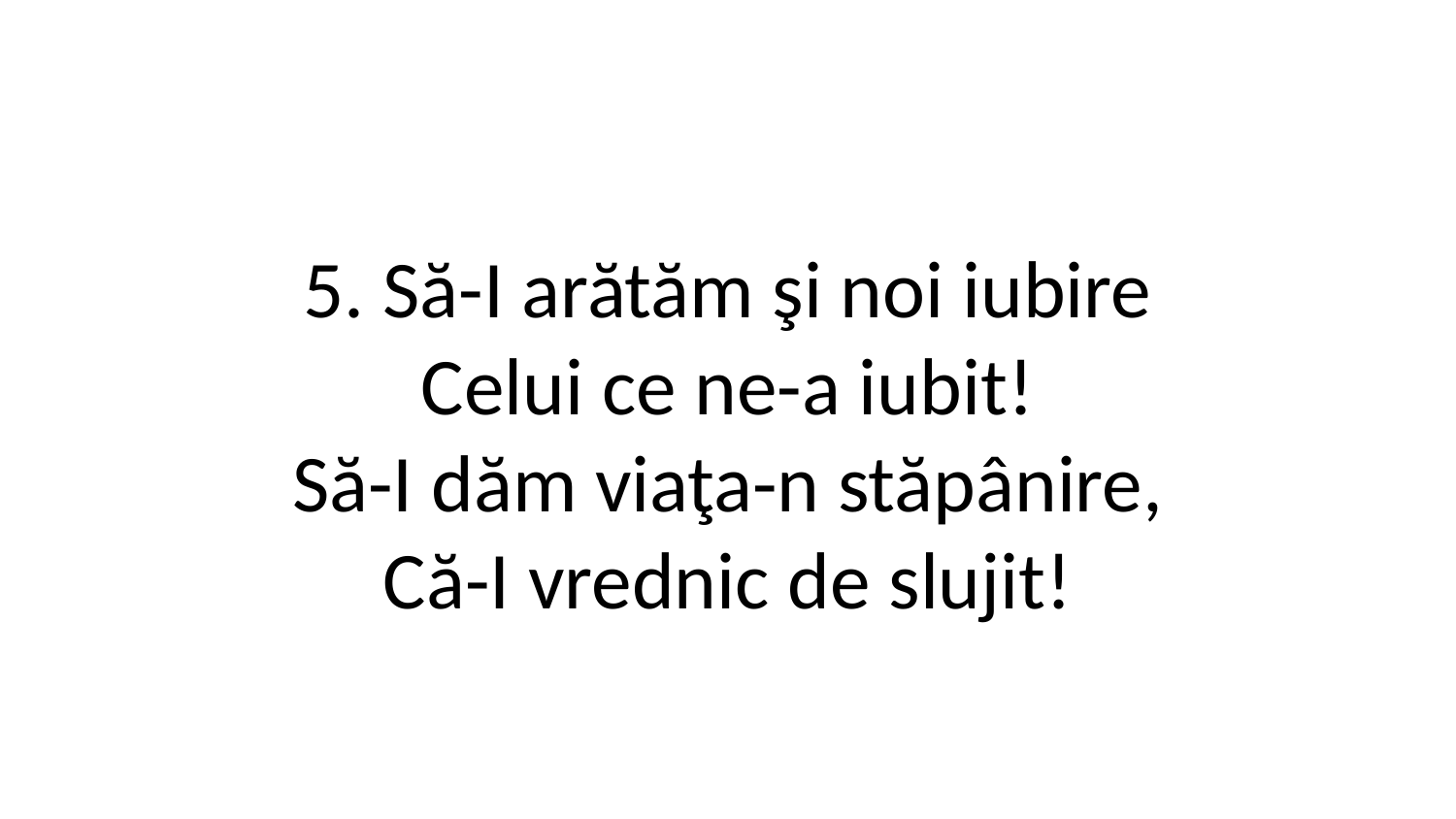

5. Să-I arătăm şi noi iubire
Celui ce ne-a iubit!
Să-I dăm viaţa-n stăpânire,
Că-I vrednic de slujit!